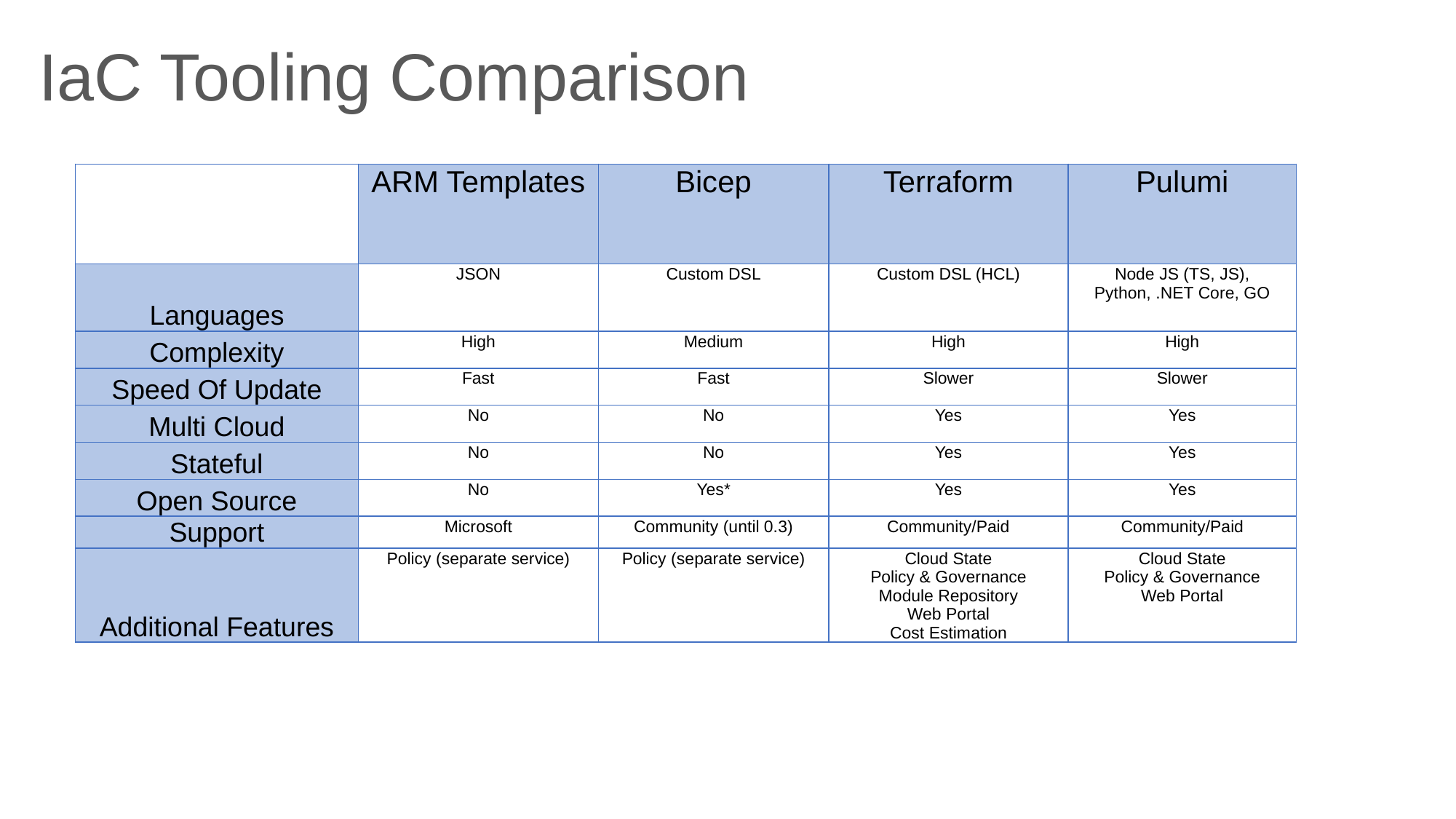

# IaC Tooling Comparison
|  | ARM Templates | Bicep | Terraform | Pulumi |
| --- | --- | --- | --- | --- |
| Languages | JSON | Custom DSL | Custom DSL (HCL) | Node JS (TS, JS), Python, .NET Core, GO |
| Complexity | High | Medium | High | High |
| Speed Of Update | Fast | Fast | Slower | Slower |
| Multi Cloud | No | No | Yes | Yes |
| Stateful | No | No | Yes | Yes |
| Open Source | No | Yes\* | Yes | Yes |
| Support | Microsoft | Community (until 0.3) | Community/Paid | Community/Paid |
| Additional Features | Policy (separate service) | Policy (separate service) | Cloud State Policy & Governance Module Repository Web Portal Cost Estimation | Cloud State Policy & Governance Web Portal |